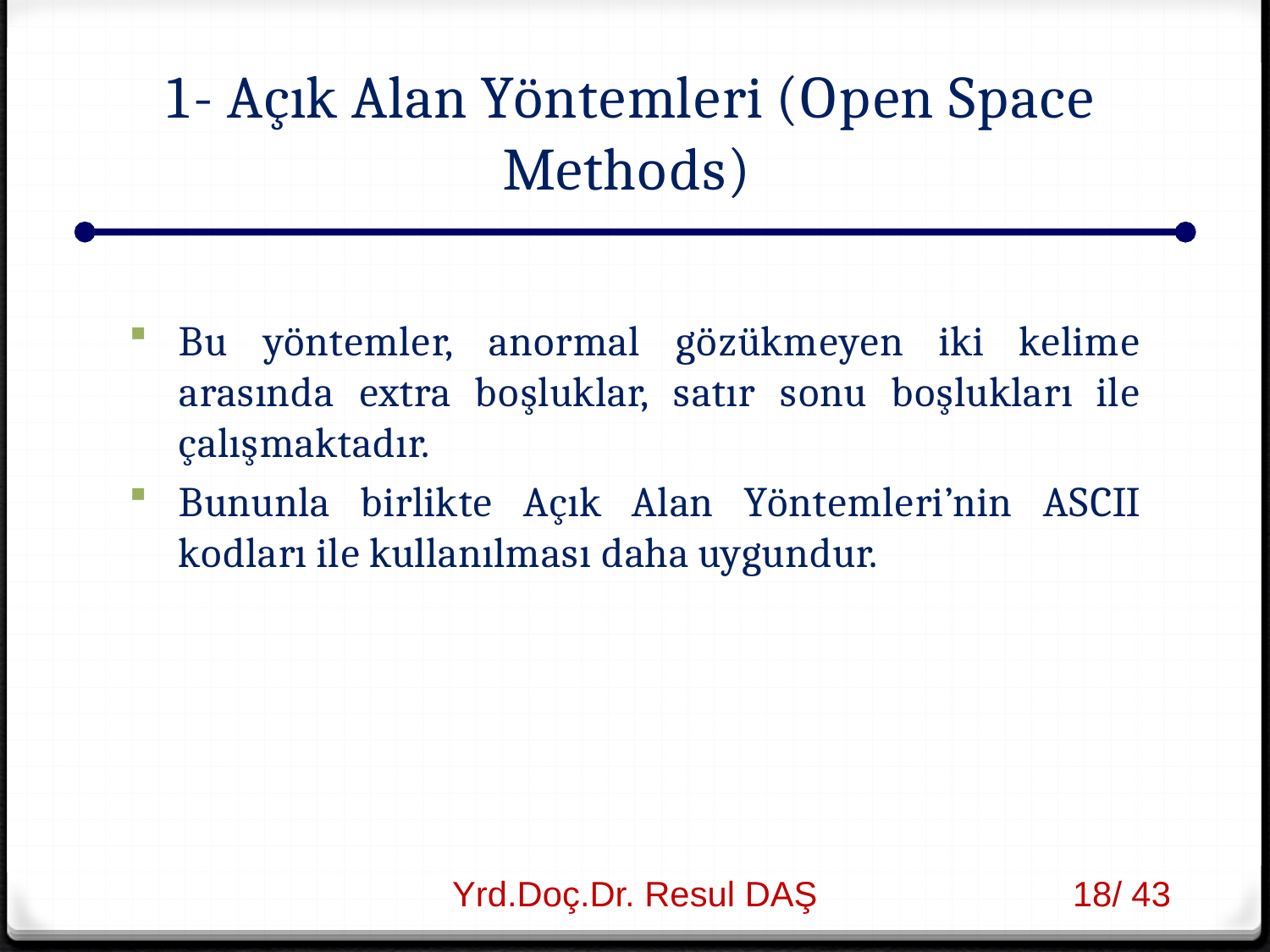

# 1- Açık Alan Yöntemleri (Open Space Methods)

Bu yöntemler, anormal gözükmeyen iki kelime arasında extra boşluklar, satır sonu boşlukları ile çalışmaktadır.
Bununla birlikte Açık Alan Yöntemleri’nin ASCII kodları ile kullanılması daha uygundur.

Yrd.Doç.Dr. Resul DAŞ
18/ 43